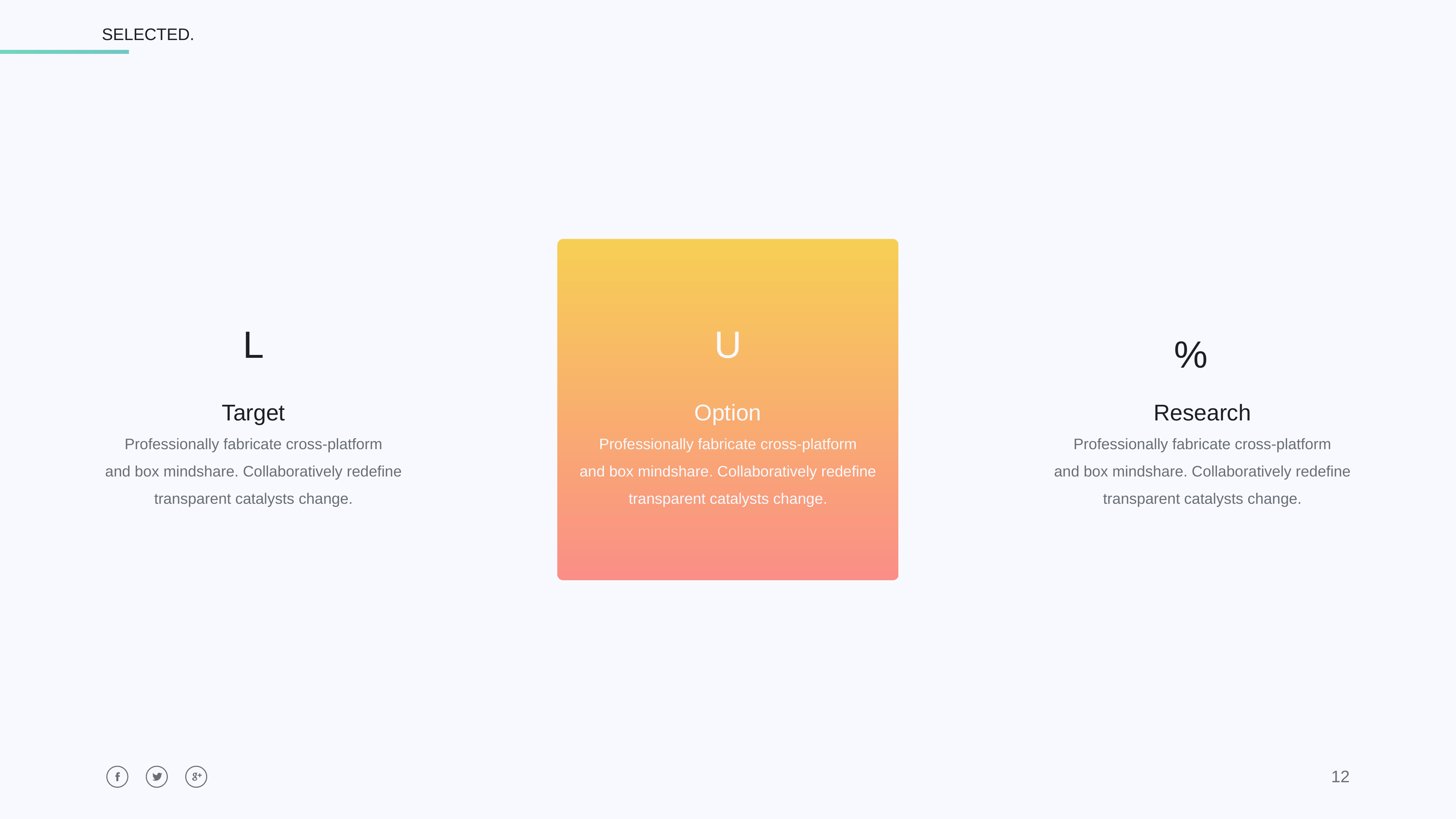

L
U
%
Target
Professionally fabricate cross-platform
and box mindshare. Collaboratively redefine
transparent catalysts change.
Option
Professionally fabricate cross-platform
and box mindshare. Collaboratively redefine
transparent catalysts change.
Research
Professionally fabricate cross-platform
and box mindshare. Collaboratively redefine
transparent catalysts change.